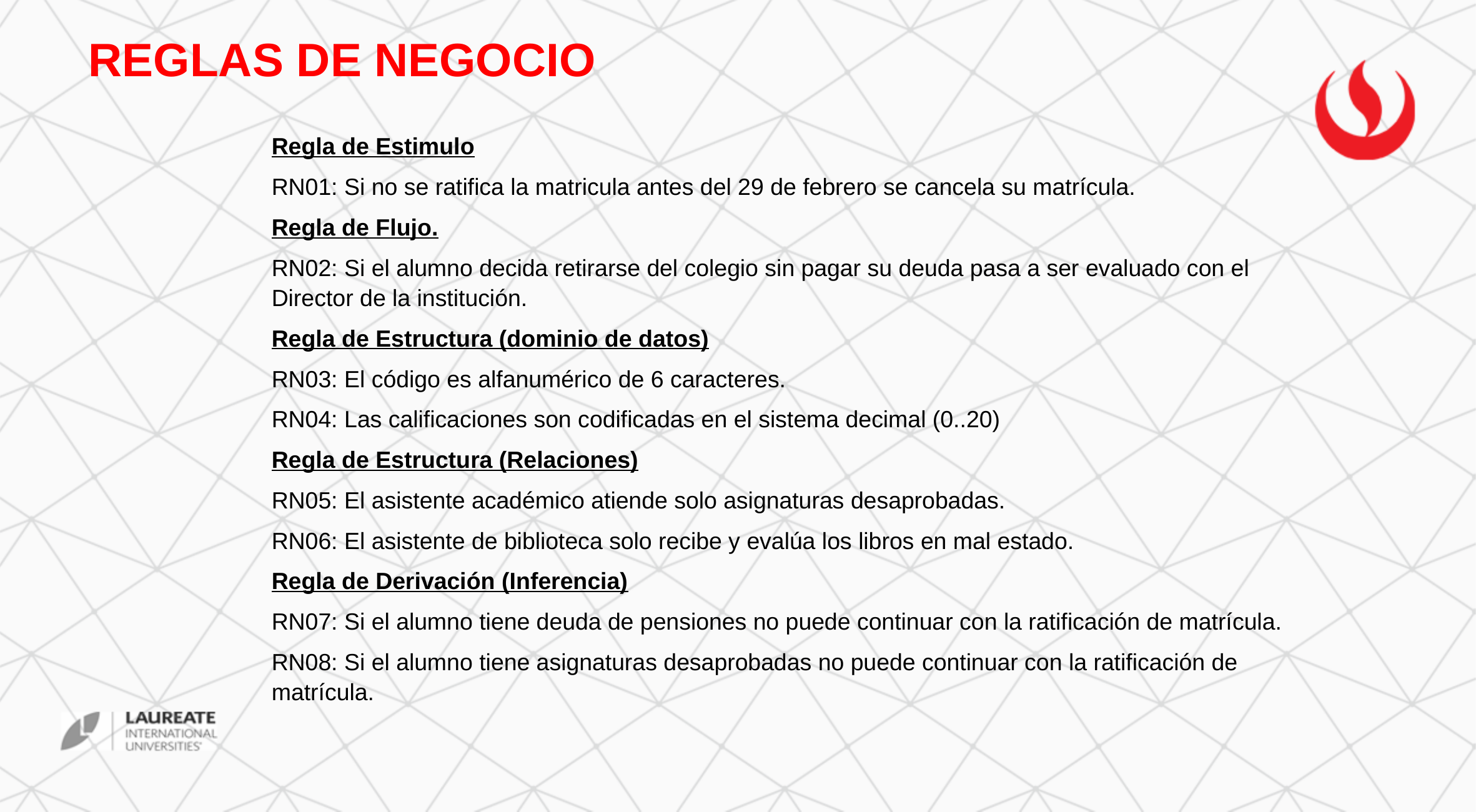

REGLAS DE NEGOCIO
Regla de Estimulo
RN01: Si no se ratifica la matricula antes del 29 de febrero se cancela su matrícula.
Regla de Flujo.
RN02: Si el alumno decida retirarse del colegio sin pagar su deuda pasa a ser evaluado con el Director de la institución.
Regla de Estructura (dominio de datos)
RN03: El código es alfanumérico de 6 caracteres.
RN04: Las calificaciones son codificadas en el sistema decimal (0..20)
Regla de Estructura (Relaciones)
RN05: El asistente académico atiende solo asignaturas desaprobadas.
RN06: El asistente de biblioteca solo recibe y evalúa los libros en mal estado.
Regla de Derivación (Inferencia)
RN07: Si el alumno tiene deuda de pensiones no puede continuar con la ratificación de matrícula.
RN08: Si el alumno tiene asignaturas desaprobadas no puede continuar con la ratificación de matrícula.